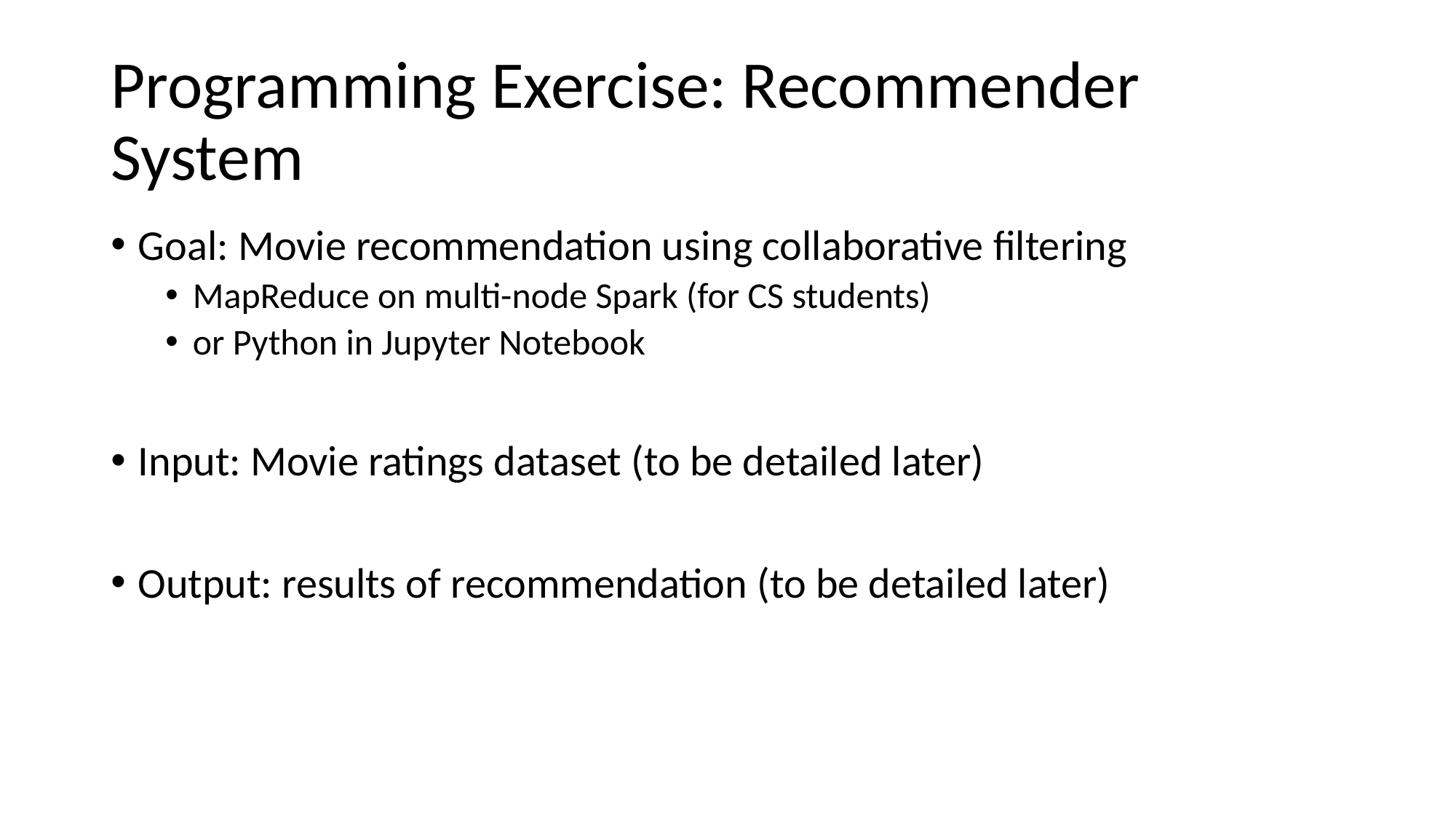

# Programming Exercise: Recommender System
Goal: Movie recommendation using collaborative filtering
MapReduce on multi-node Spark (for CS students)
or Python in Jupyter Notebook

Input: Movie ratings dataset (to be detailed later)

Output: results of recommendation (to be detailed later)